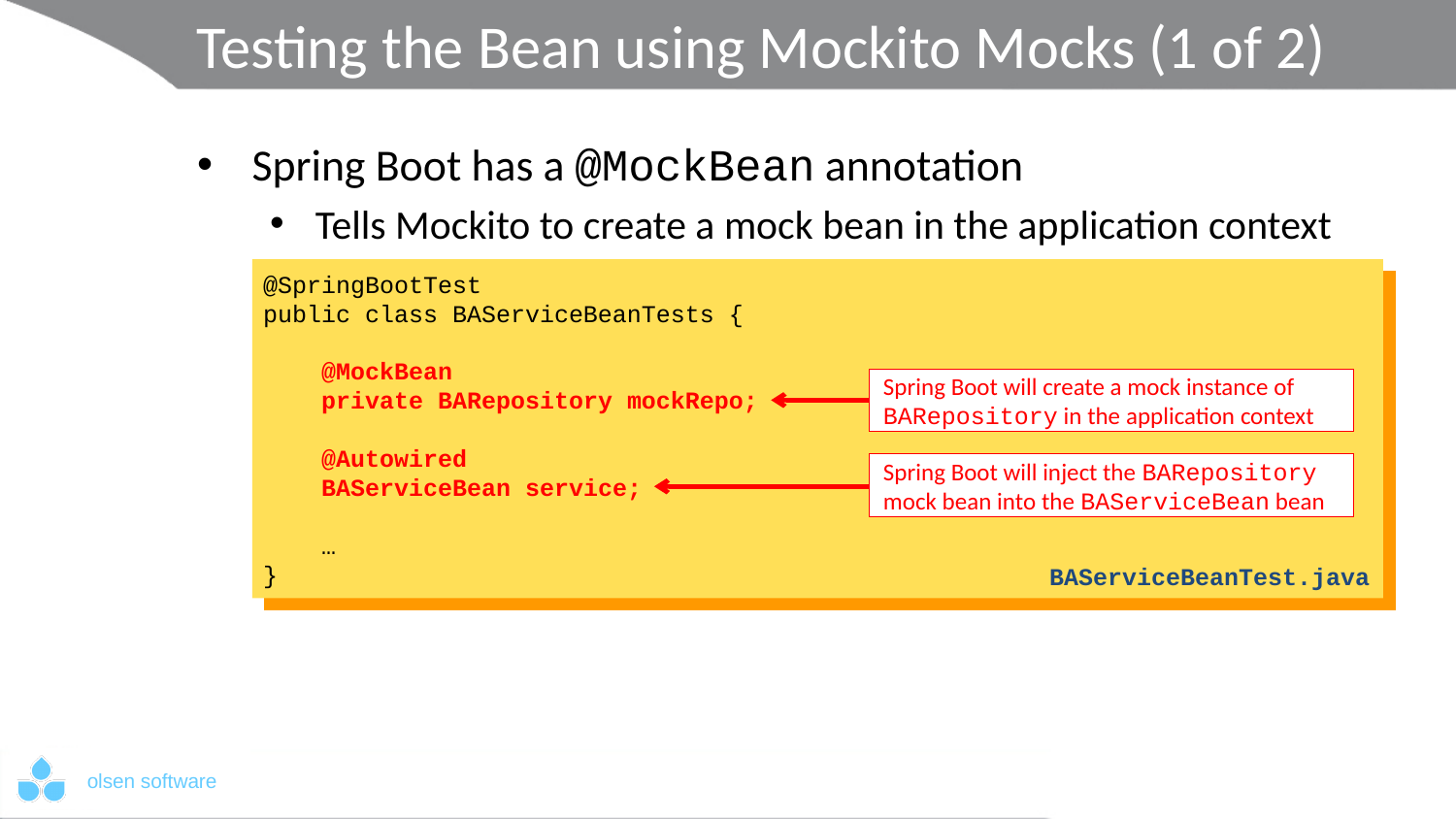

# Testing the Bean using Mockito Mocks (1 of 2)
Spring Boot has a @MockBean annotation
Tells Mockito to create a mock bean in the application context

@SpringBootTest
public class BAServiceBeanTests {

    @MockBean
    private BARepository mockRepo;

    @Autowired
    BAServiceBean service;

    …
}
Spring Boot will create a mock instance of
BARepository in the application context
Spring Boot will inject the BARepository
mock bean into the BAServiceBean bean
BAServiceBeanTest.java